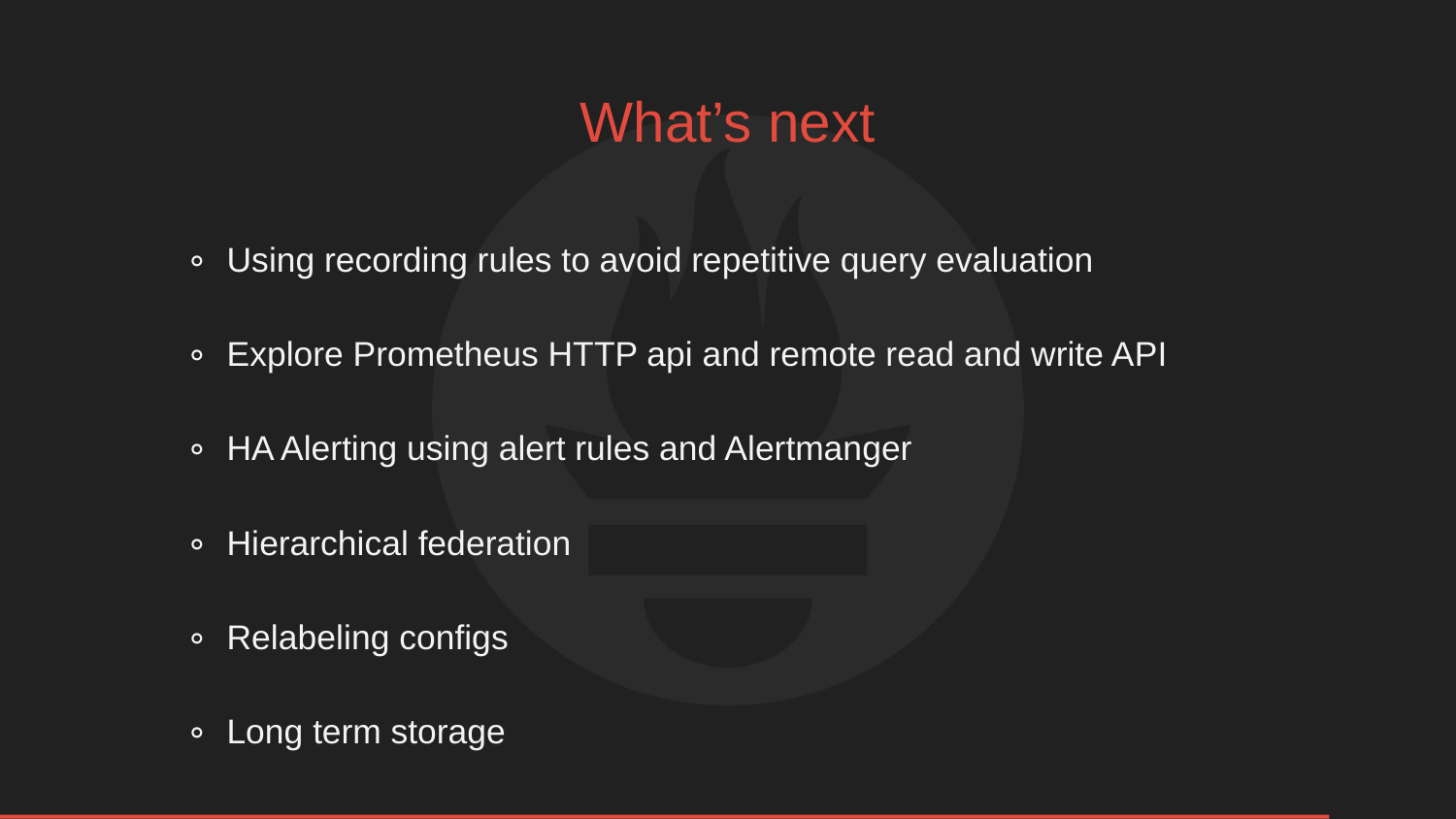

# What’s next
∘  Using recording rules to avoid repetitive query evaluation
∘  Explore Prometheus HTTP api and remote read and write API
∘  HA Alerting using alert rules and Alertmanger
∘  Hierarchical federation
∘  Relabeling configs
∘  Long term storage